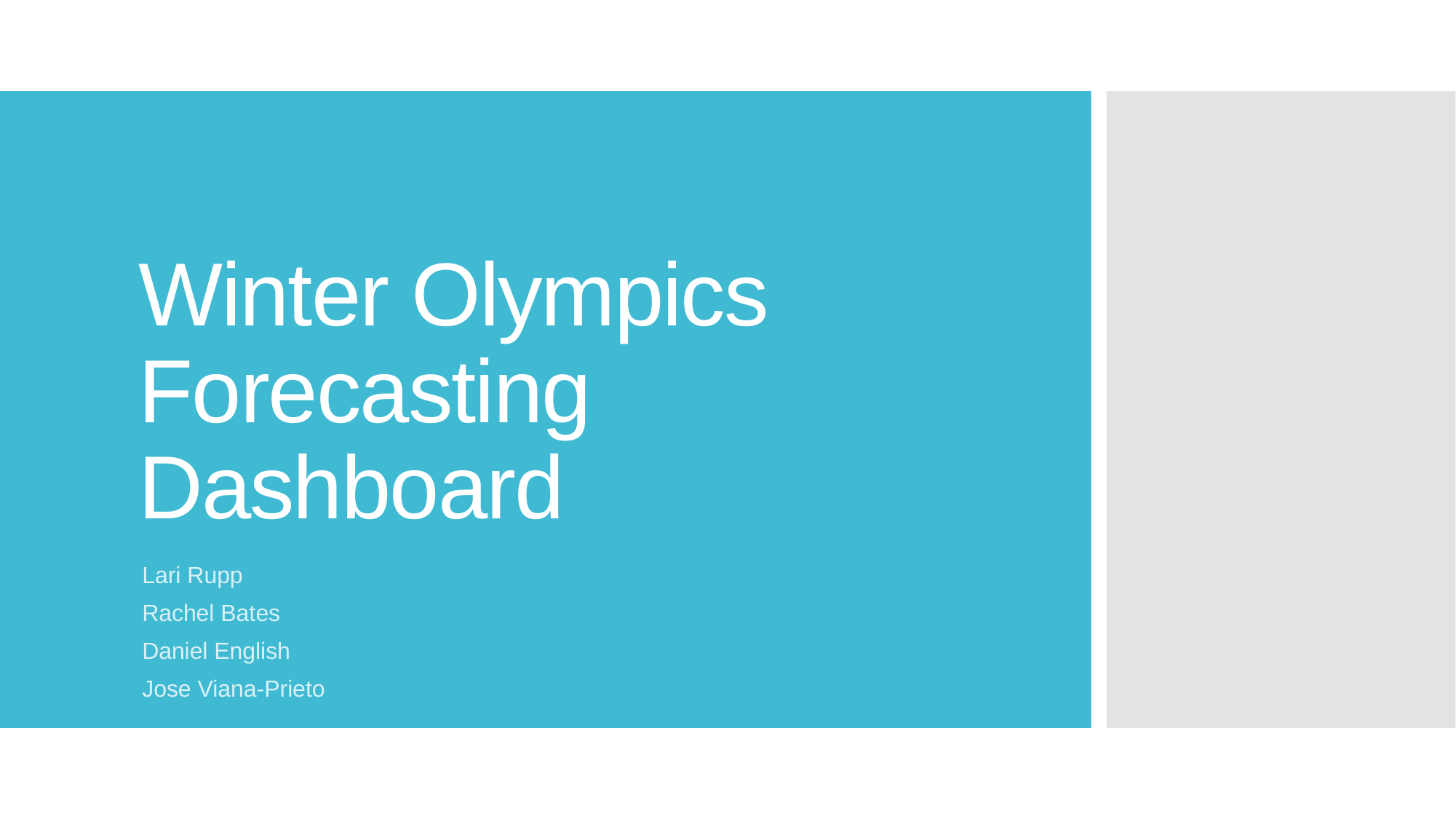

# Winter Olympics Forecasting Dashboard
Lari Rupp
Rachel Bates
Daniel English
Jose Viana-Prieto